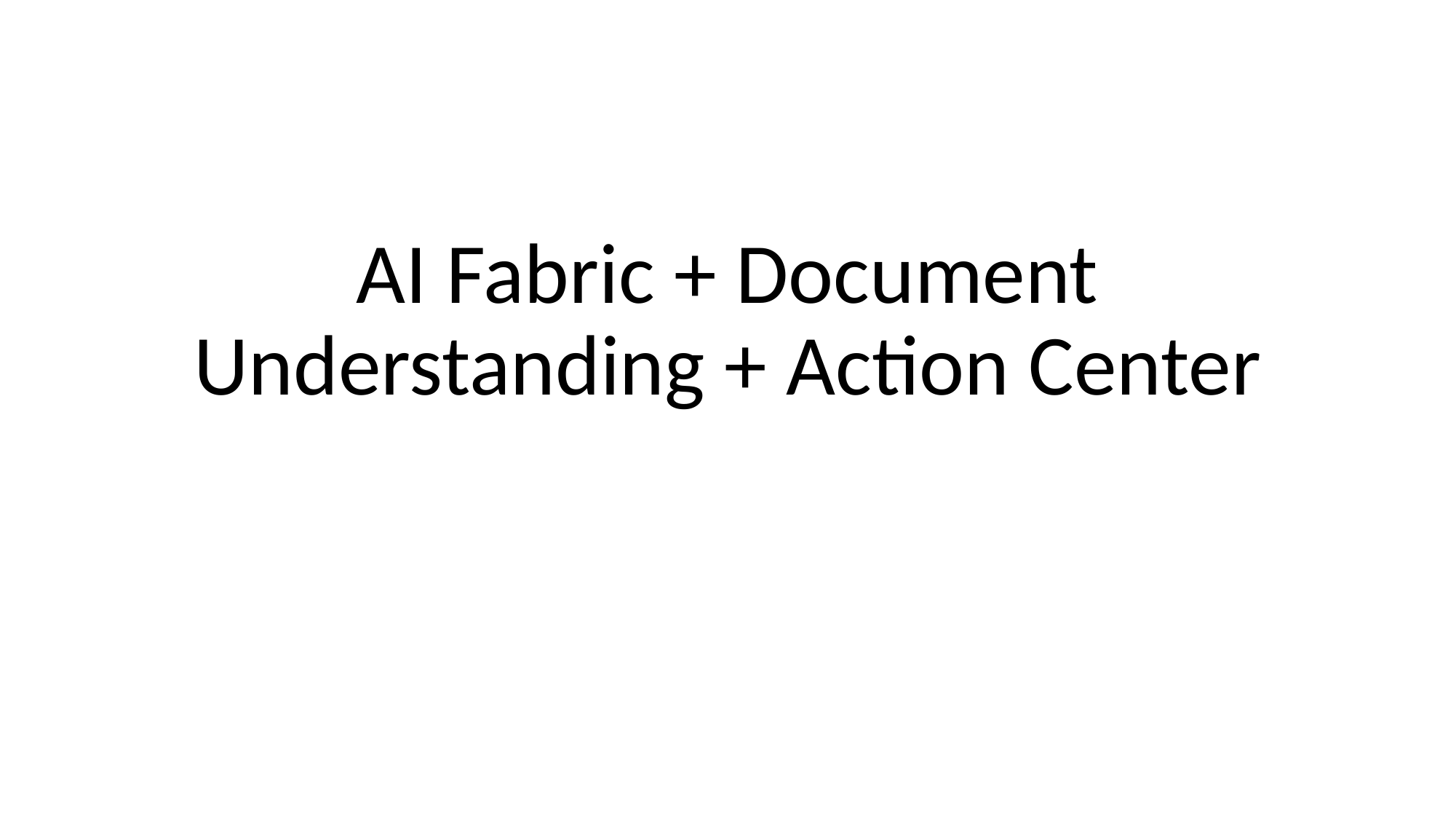

# AI Fabric + Document Understanding + Action Center